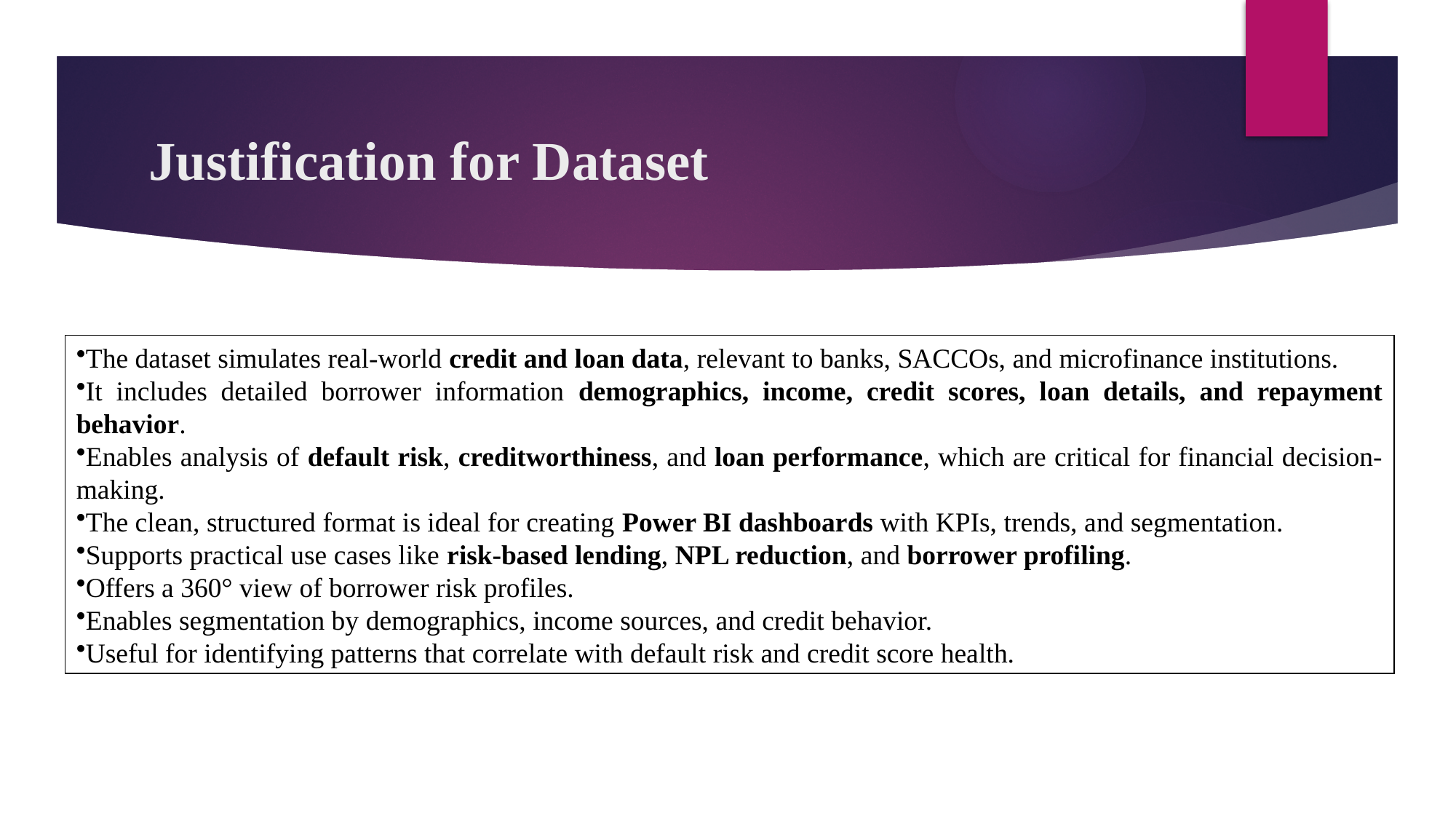

# Justification for Dataset
The dataset simulates real-world credit and loan data, relevant to banks, SACCOs, and microfinance institutions.
It includes detailed borrower information demographics, income, credit scores, loan details, and repayment behavior.
Enables analysis of default risk, creditworthiness, and loan performance, which are critical for financial decision-making.
The clean, structured format is ideal for creating Power BI dashboards with KPIs, trends, and segmentation.
Supports practical use cases like risk-based lending, NPL reduction, and borrower profiling.
Offers a 360° view of borrower risk profiles.
Enables segmentation by demographics, income sources, and credit behavior.
Useful for identifying patterns that correlate with default risk and credit score health.